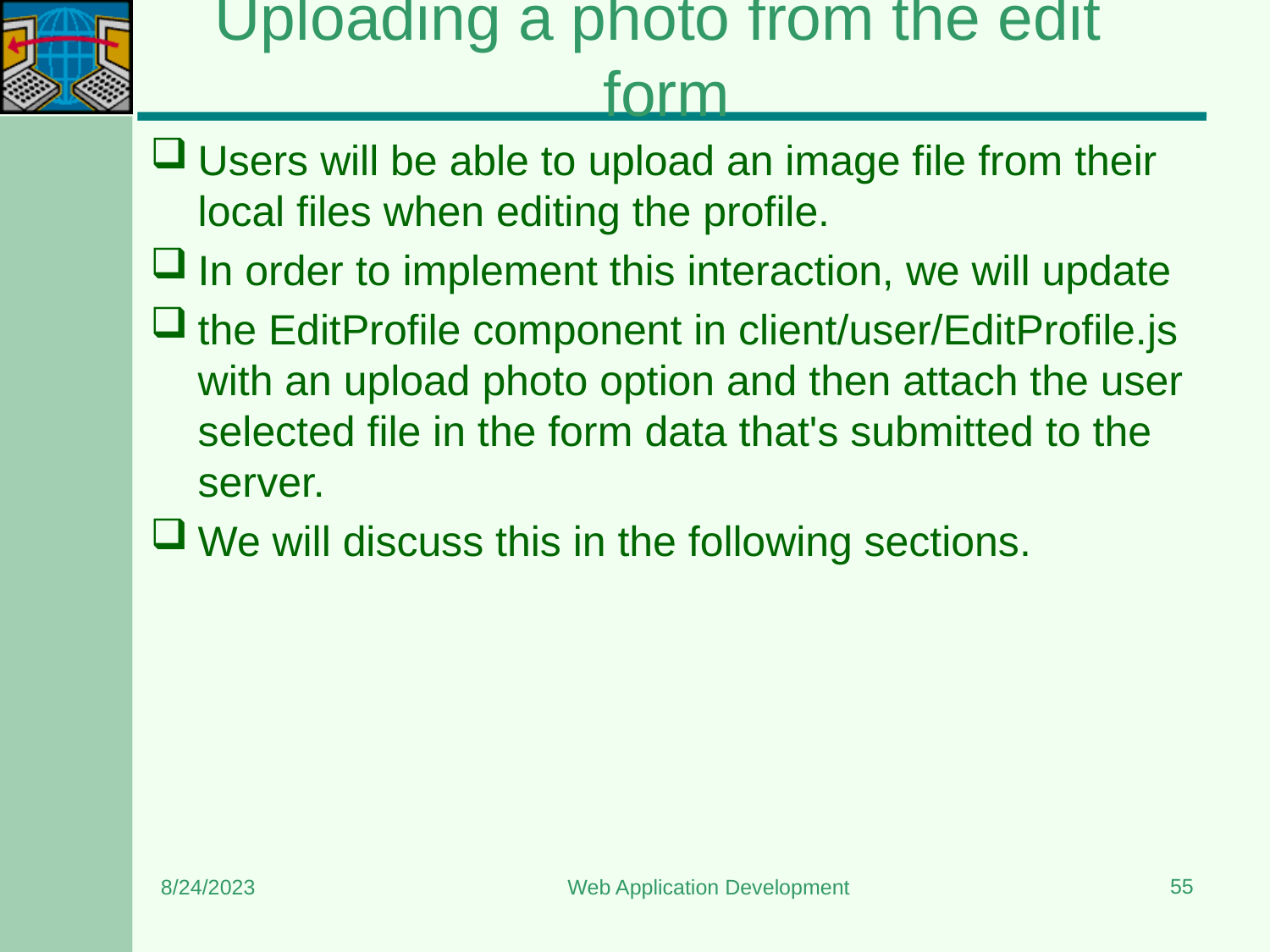

# Uploading a photo from the edit form
Users will be able to upload an image file from their local files when editing the profile.
In order to implement this interaction, we will update
the EditProfile component in client/user/EditProfile.js with an upload photo option and then attach the user selected file in the form data that's submitted to the server.
We will discuss this in the following sections.
55
8/24/2023
Web Application Development